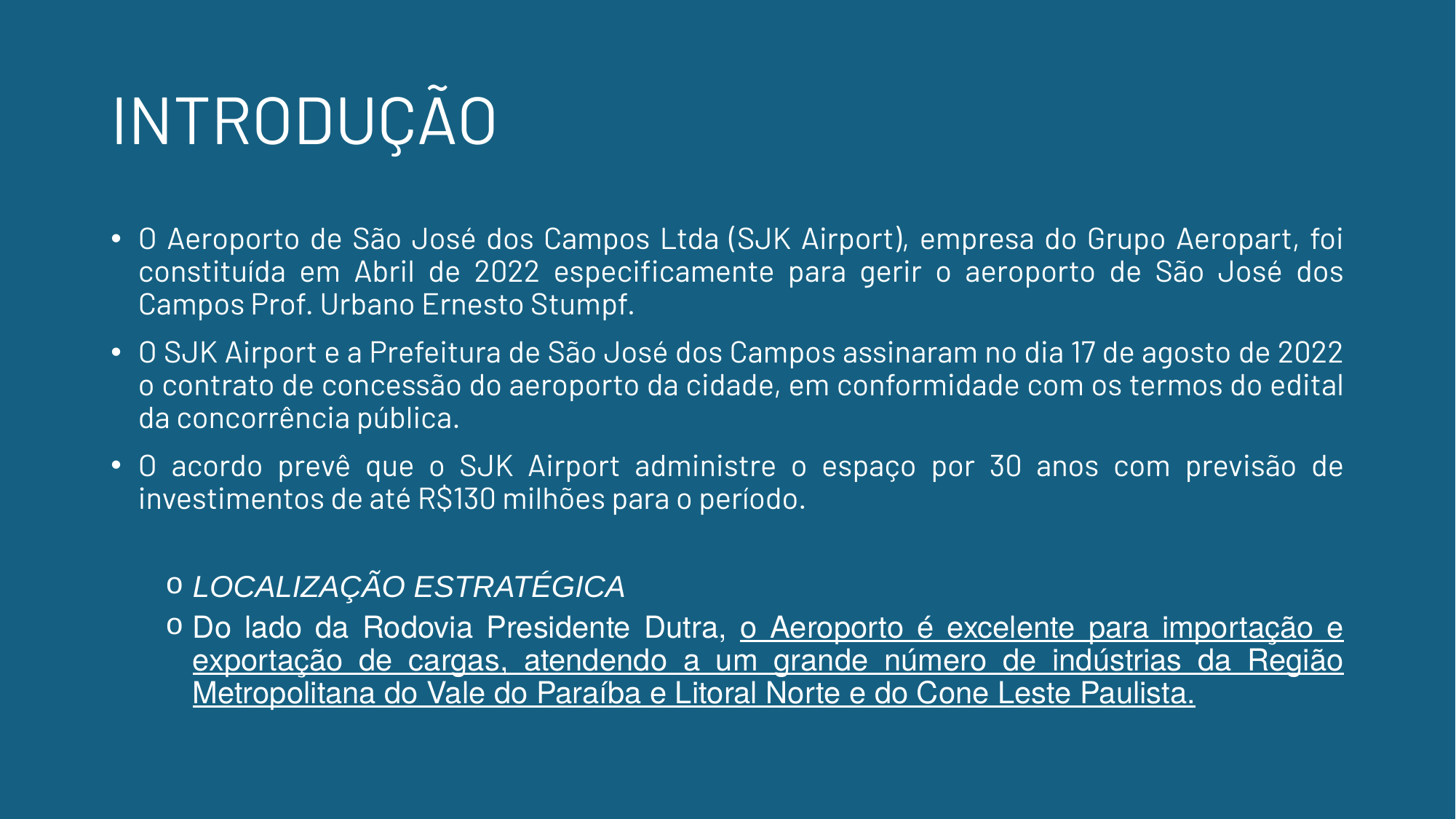

# INTRODUÇÃO
O Aeroporto de São José dos Campos Ltda (SJK Airport), empresa do Grupo Aeropart, foi constituída em Abril de 2022 especificamente para gerir o aeroporto de São José dos Campos Prof. Urbano Ernesto Stumpf.
O SJK Airport e a Prefeitura de São José dos Campos assinaram no dia 17 de agosto de 2022 o contrato de concessão do aeroporto da cidade, em conformidade com os termos do edital da concorrência pública.
O acordo prevê que o SJK Airport administre o espaço por 30 anos com previsão de investimentos de até R$130 milhões para o período.

LOCALIZAÇÃO ESTRATÉGICA
Do lado da Rodovia Presidente Dutra, o Aeroporto é excelente para importação e exportação de cargas, atendendo a um grande número de indústrias da Região Metropolitana do Vale do Paraíba e Litoral Norte e do Cone Leste Paulista.